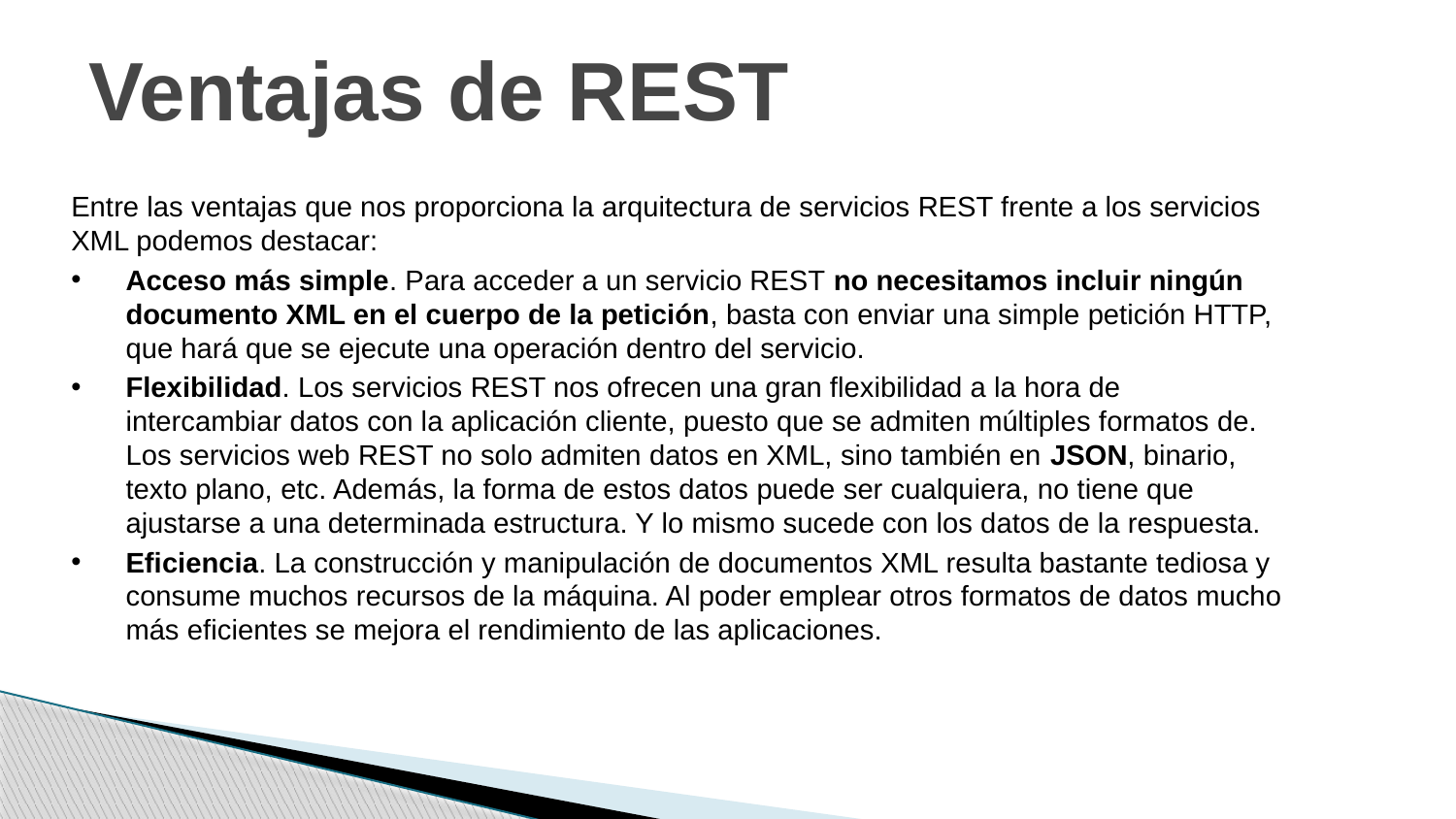

Ventajas de REST
Entre las ventajas que nos proporciona la arquitectura de servicios REST frente a los servicios XML podemos destacar:
Acceso más simple. Para acceder a un servicio REST no necesitamos incluir ningún documento XML en el cuerpo de la petición, basta con enviar una simple petición HTTP, que hará que se ejecute una operación dentro del servicio.
Flexibilidad. Los servicios REST nos ofrecen una gran flexibilidad a la hora de intercambiar datos con la aplicación cliente, puesto que se admiten múltiples formatos de. Los servicios web REST no solo admiten datos en XML, sino también en JSON, binario, texto plano, etc. Además, la forma de estos datos puede ser cualquiera, no tiene que ajustarse a una determinada estructura. Y lo mismo sucede con los datos de la respuesta.
Eficiencia. La construcción y manipulación de documentos XML resulta bastante tediosa y consume muchos recursos de la máquina. Al poder emplear otros formatos de datos mucho más eficientes se mejora el rendimiento de las aplicaciones.